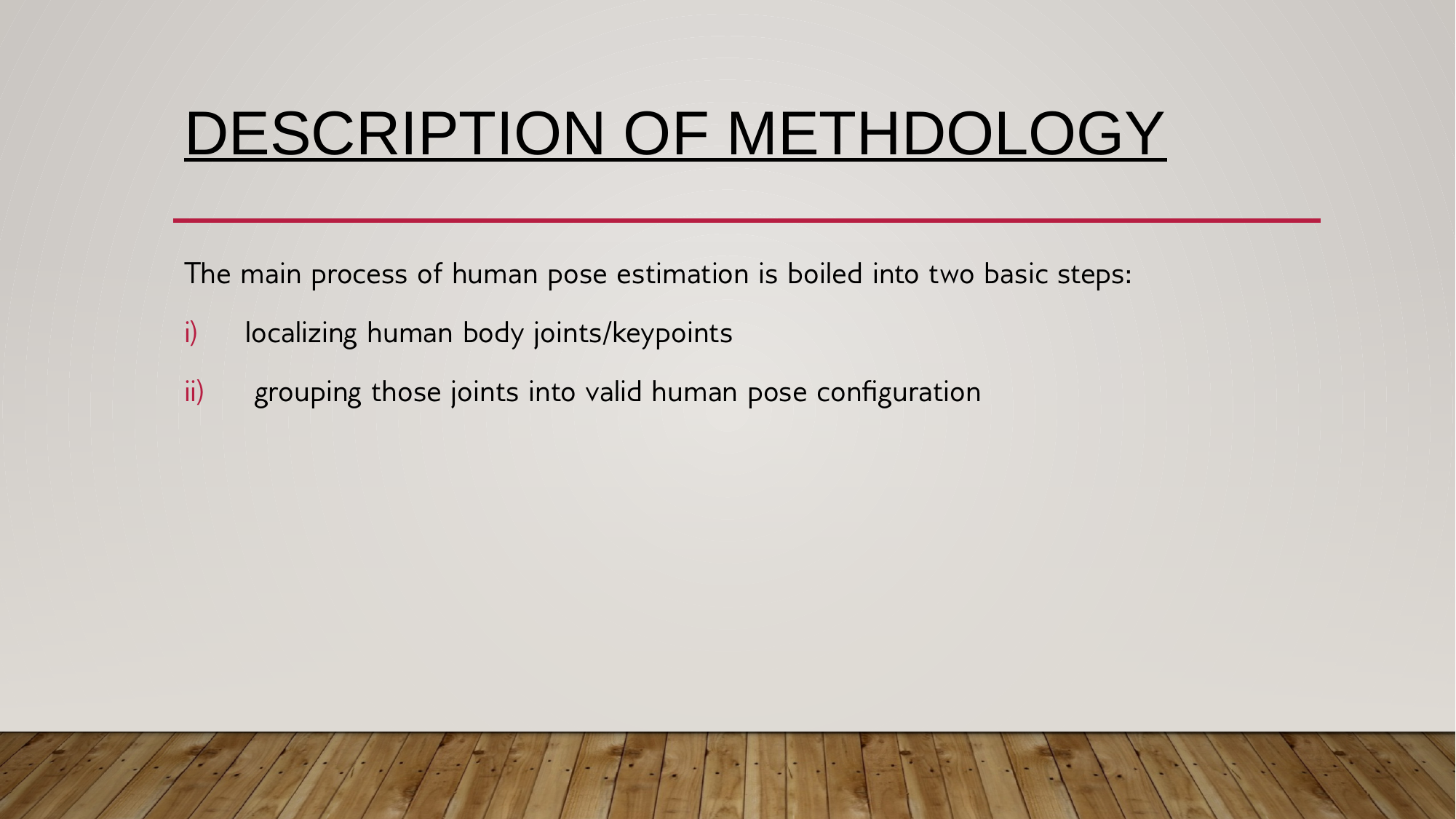

# DESCRIPTION OF METHDOLOGY
The main process of human pose estimation is boiled into two basic steps:
localizing human body joints/keypoints
 grouping those joints into valid human pose configuration